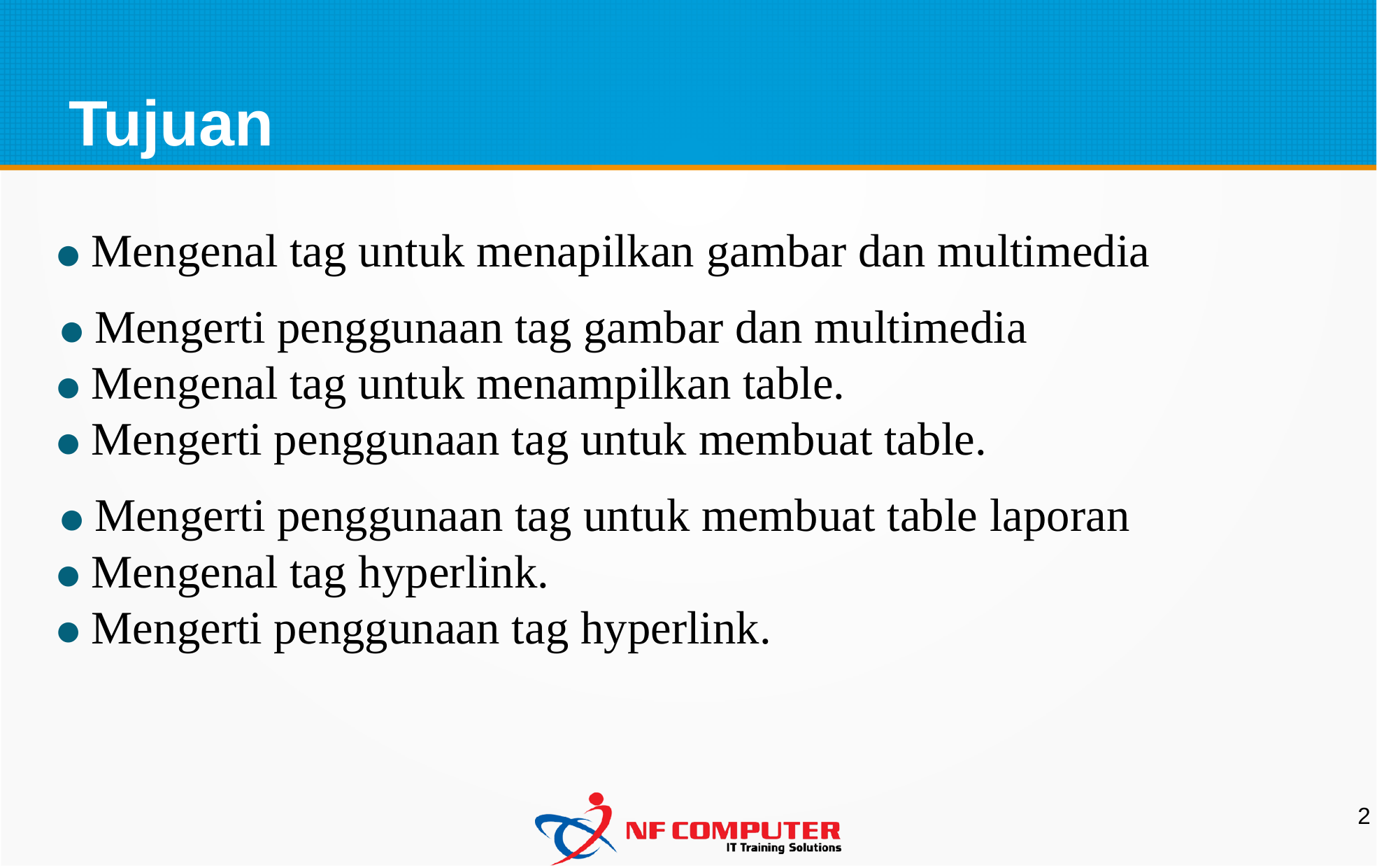

Tujuan
Mengenal tag untuk menapilkan gambar dan multimedia
Mengerti penggunaan tag gambar dan multimedia
Mengenal tag untuk menampilkan table.
Mengerti penggunaan tag untuk membuat table.
Mengerti penggunaan tag untuk membuat table laporan
Mengenal tag hyperlink.
Mengerti penggunaan tag hyperlink.
2